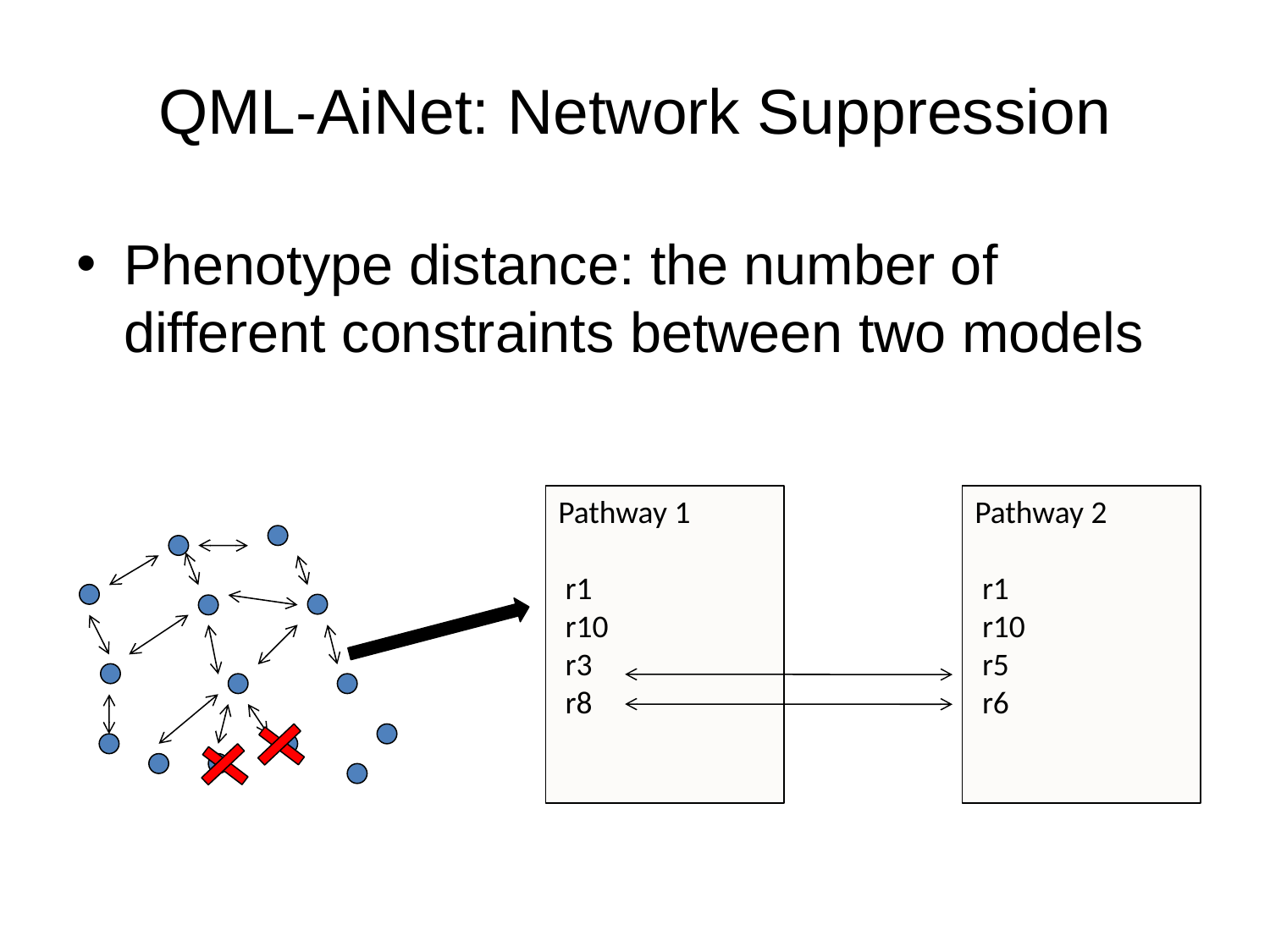

# QML-AiNet: Network Suppression
Phenotype distance: the number of different constraints between two models
Pathway 1

 r1
 r10
 r3
 r8
Pathway 2

 r1
 r10
 r5
 r6